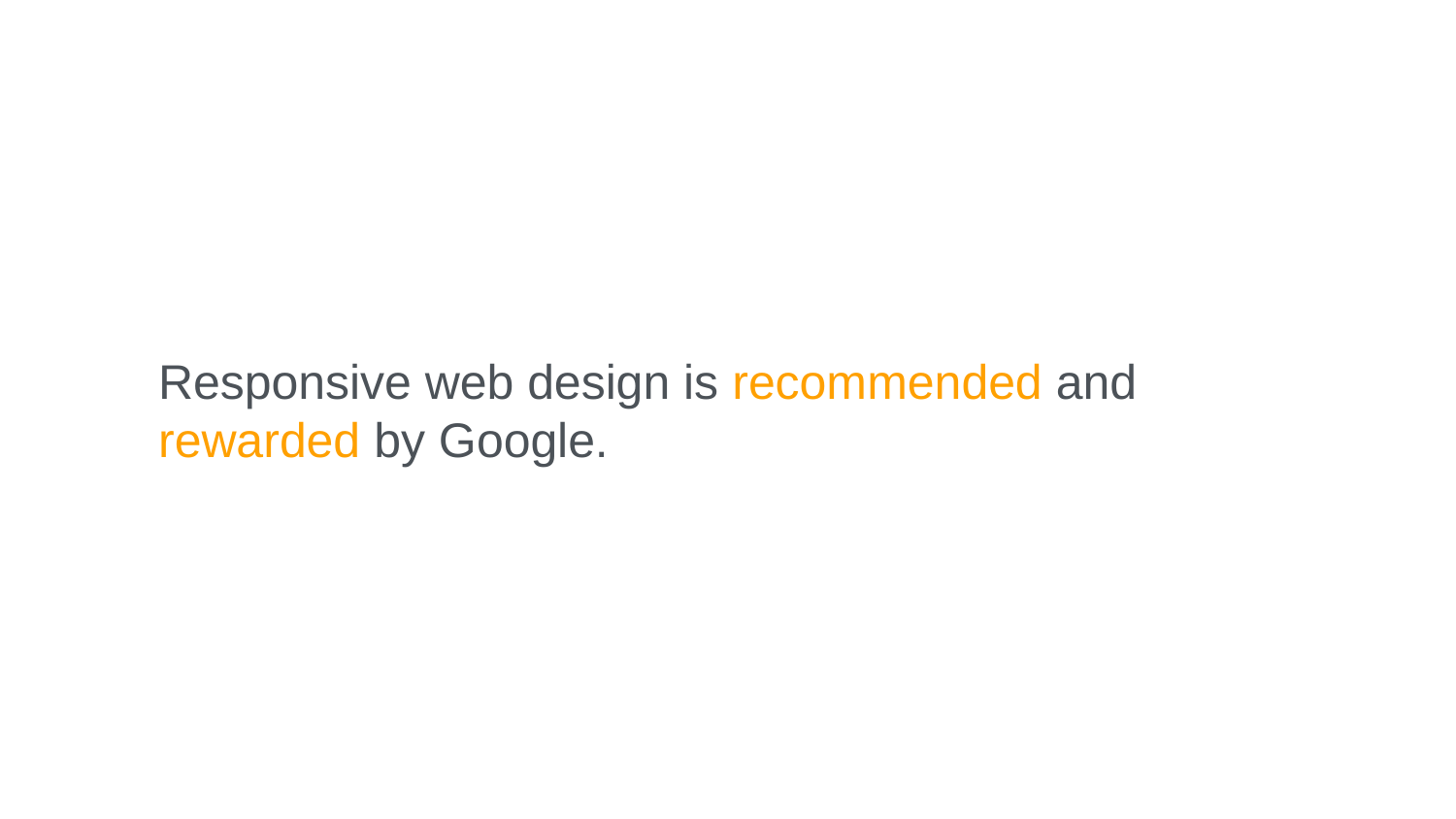

Responsive web design is recommended and rewarded by Google.